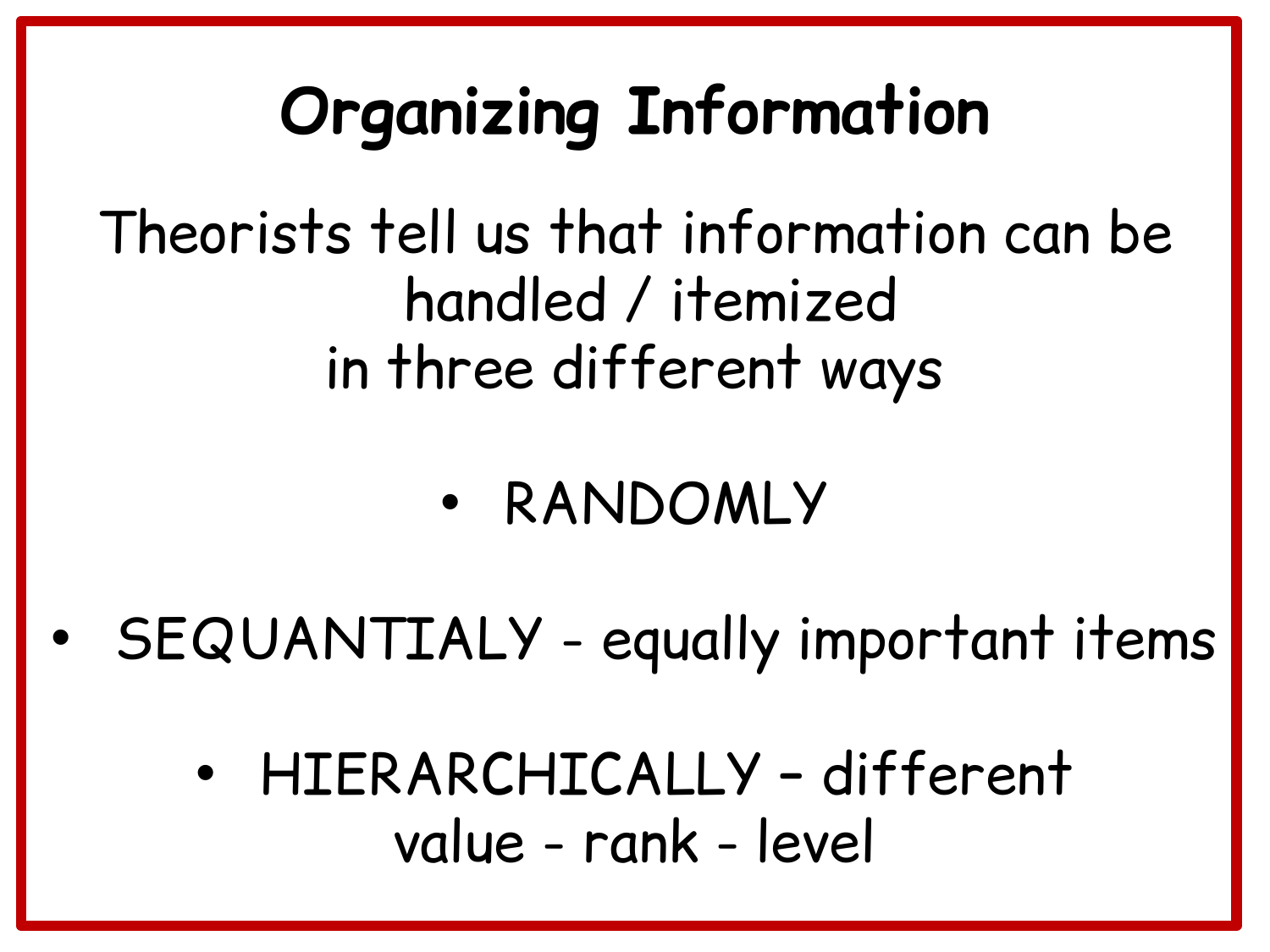

Organizing Information

Theorists tell us that information can be handled / itemized
in three different ways

RANDOMLY

SEQUANTIALY - equally important items

HIERARCHICALLY – different
value - rank - level